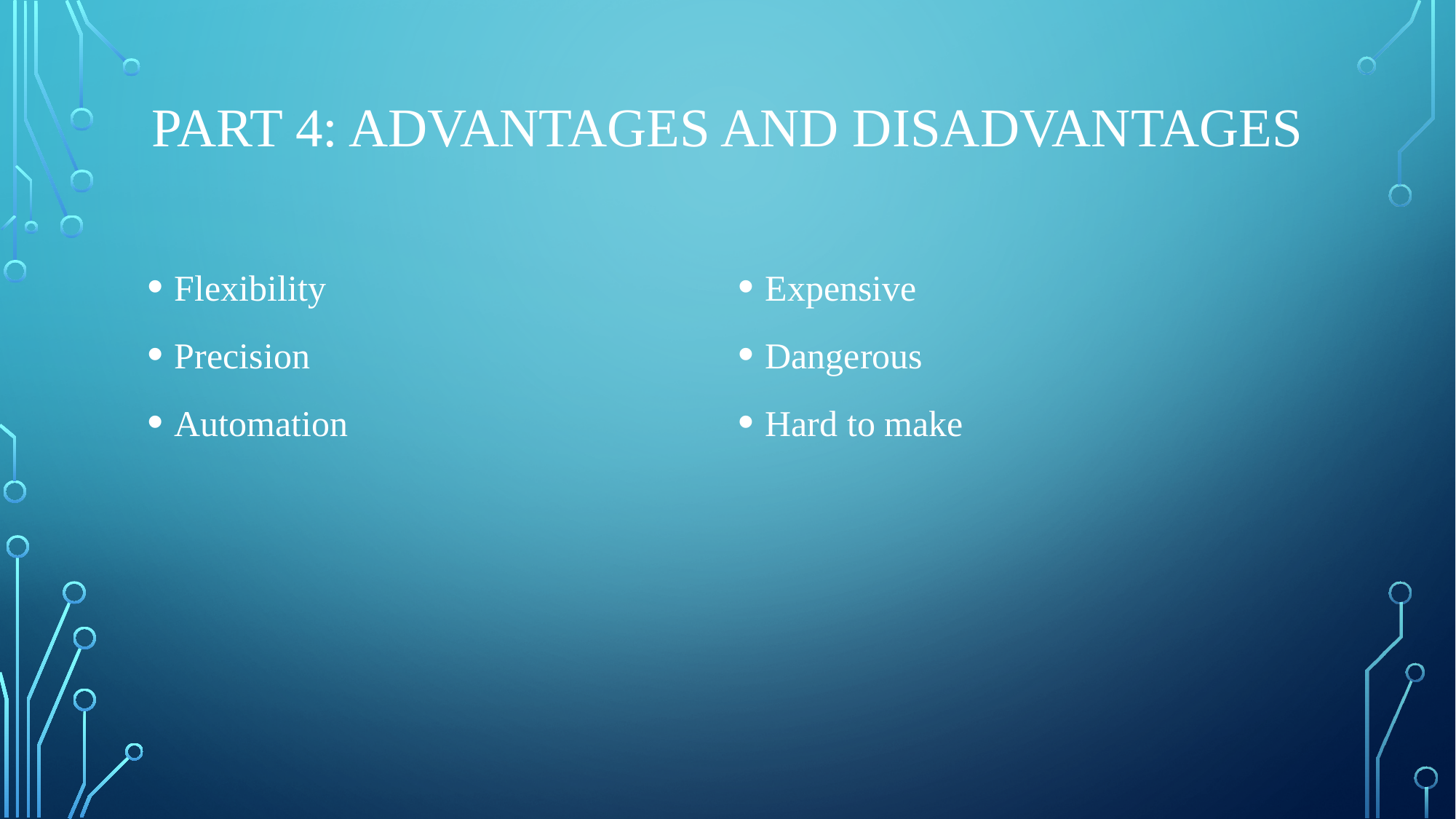

# Part 4: Advantages and Disadvantages
Flexibility
Precision
Automation
Expensive
Dangerous
Hard to make